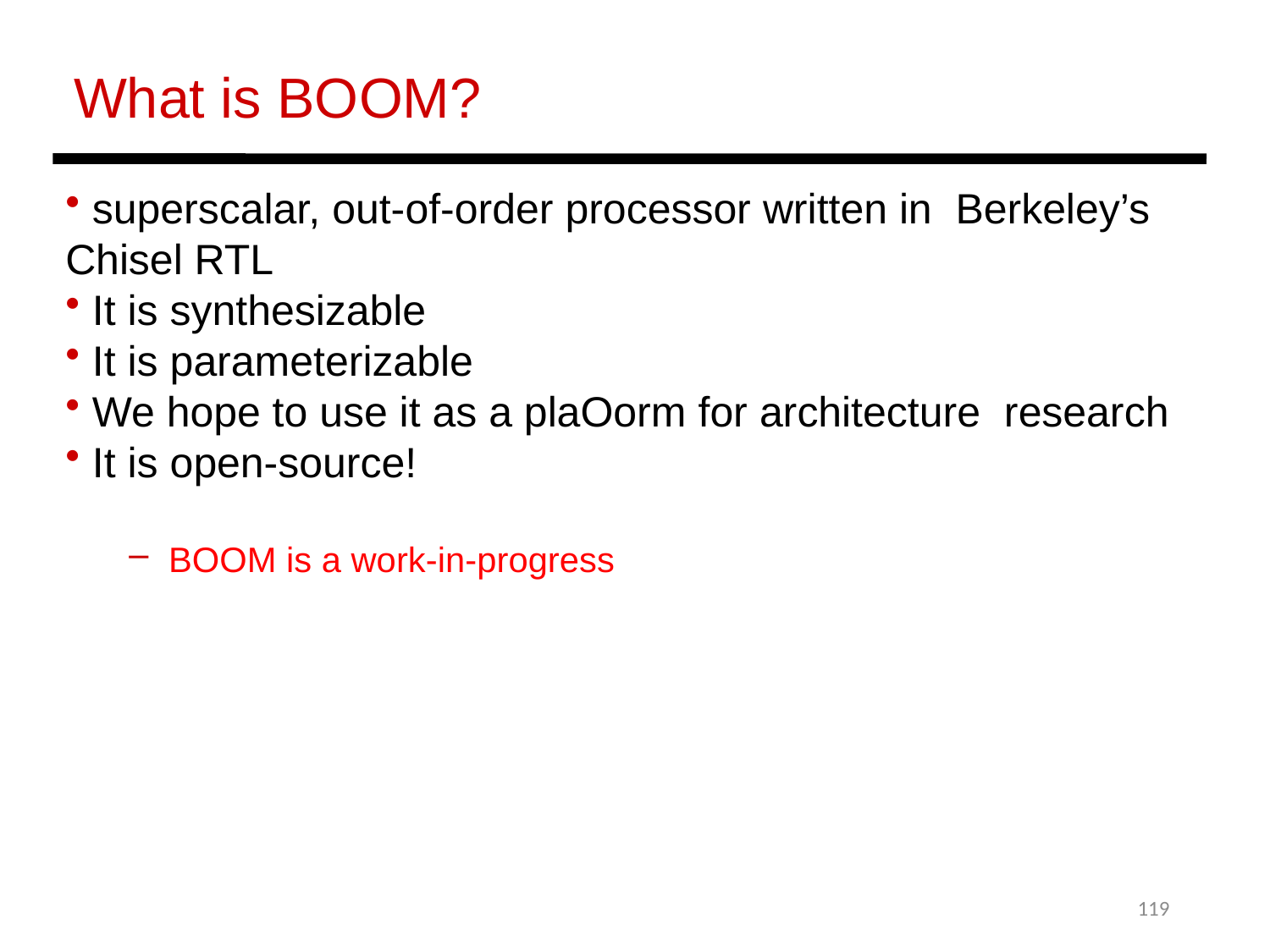

What is BOOM?

 superscalar, out-of-order processor written in  Berkeley’s Chisel RTL
 It is synthesizable
 It is parameterizable
 We hope to use it as a plaOorm for architecture  research
 It is open-source!

BOOM is a work-in-progress
119